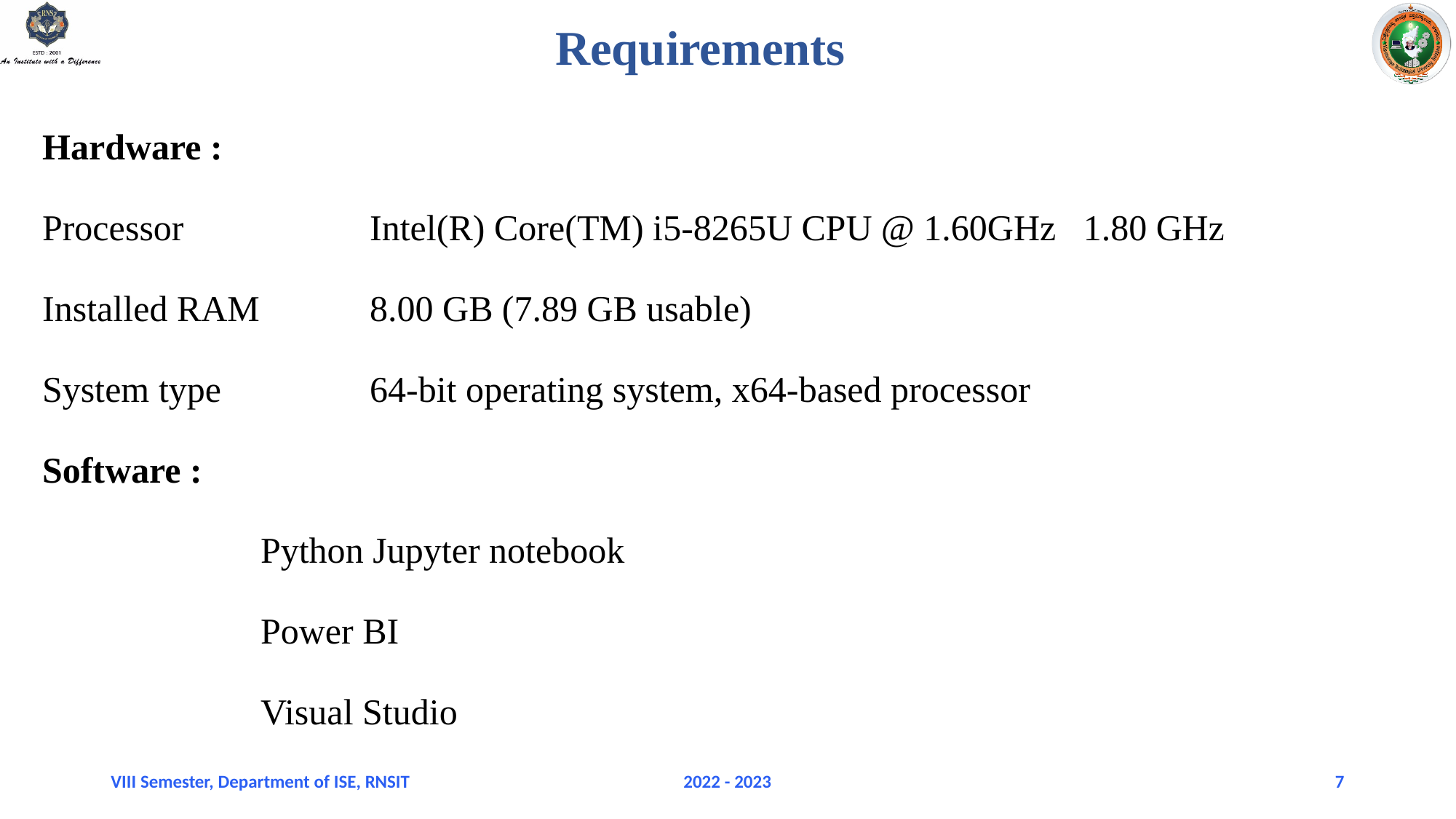

# Requirements
Hardware :
Processor		Intel(R) Core(TM) i5-8265U CPU @ 1.60GHz   1.80 GHz
Installed RAM	            8.00 GB (7.89 GB usable)
System type		64-bit operating system, x64-based processor
Software :
		Python Jupyter notebook
		Power BI
		Visual Studio
VIII Semester, Department of ISE, RNSIT
2022 - 2023
7